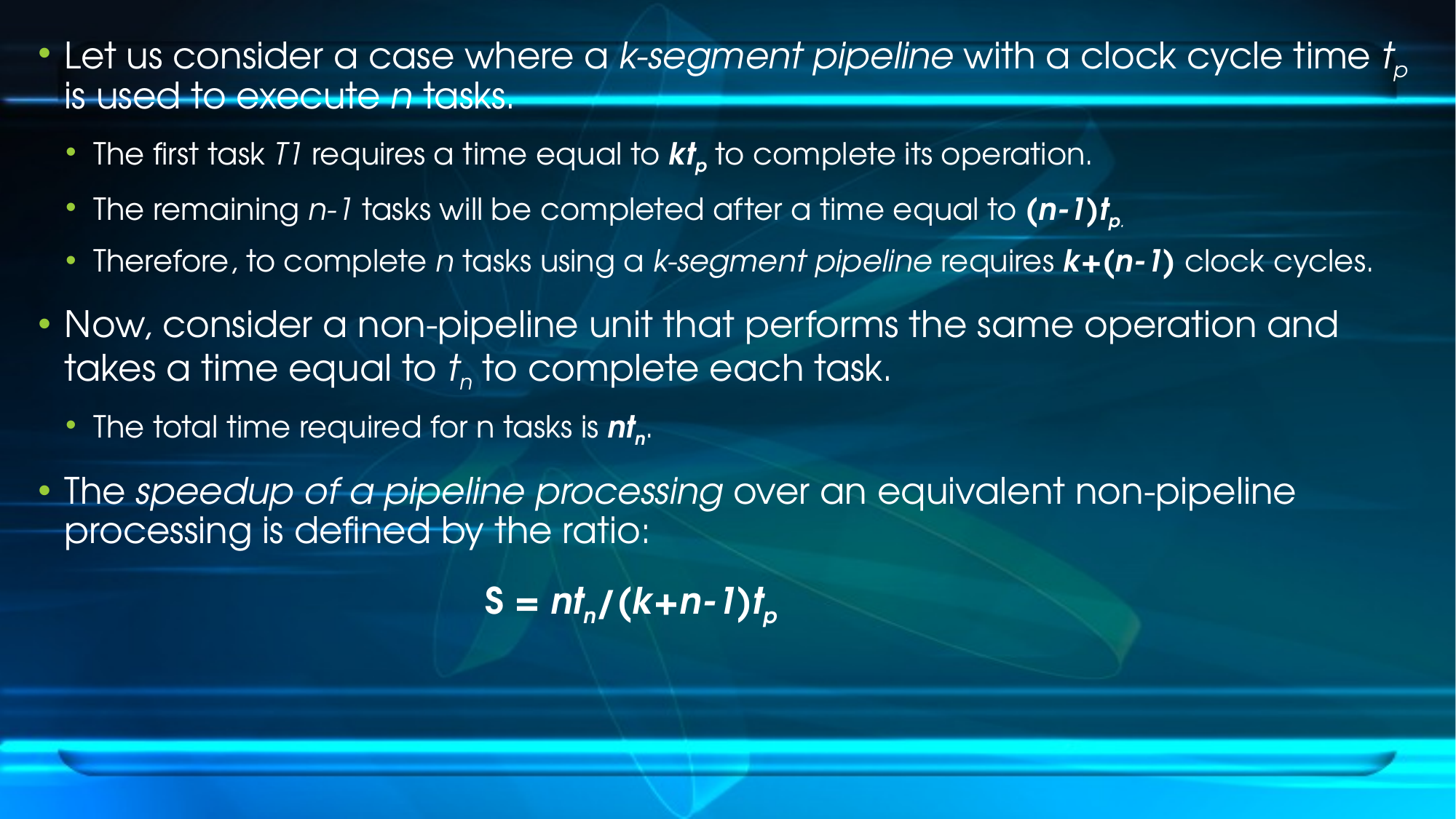

Let us consider a case where a k-segment pipeline with a clock cycle time tp is used to execute n tasks.
The first task T1 requires a time equal to ktp to complete its operation.
The remaining n-1 tasks will be completed after a time equal to (n-1)tp.
Therefore, to complete n tasks using a k-segment pipeline requires k+(n-1) clock cycles.
Now, consider a non-pipeline unit that performs the same operation and takes a time equal to tn to complete each task.
The total time required for n tasks is ntn.
The speedup of a pipeline processing over an equivalent non-pipeline processing is defined by the ratio:
				 S = ntn/(k+n-1)tp